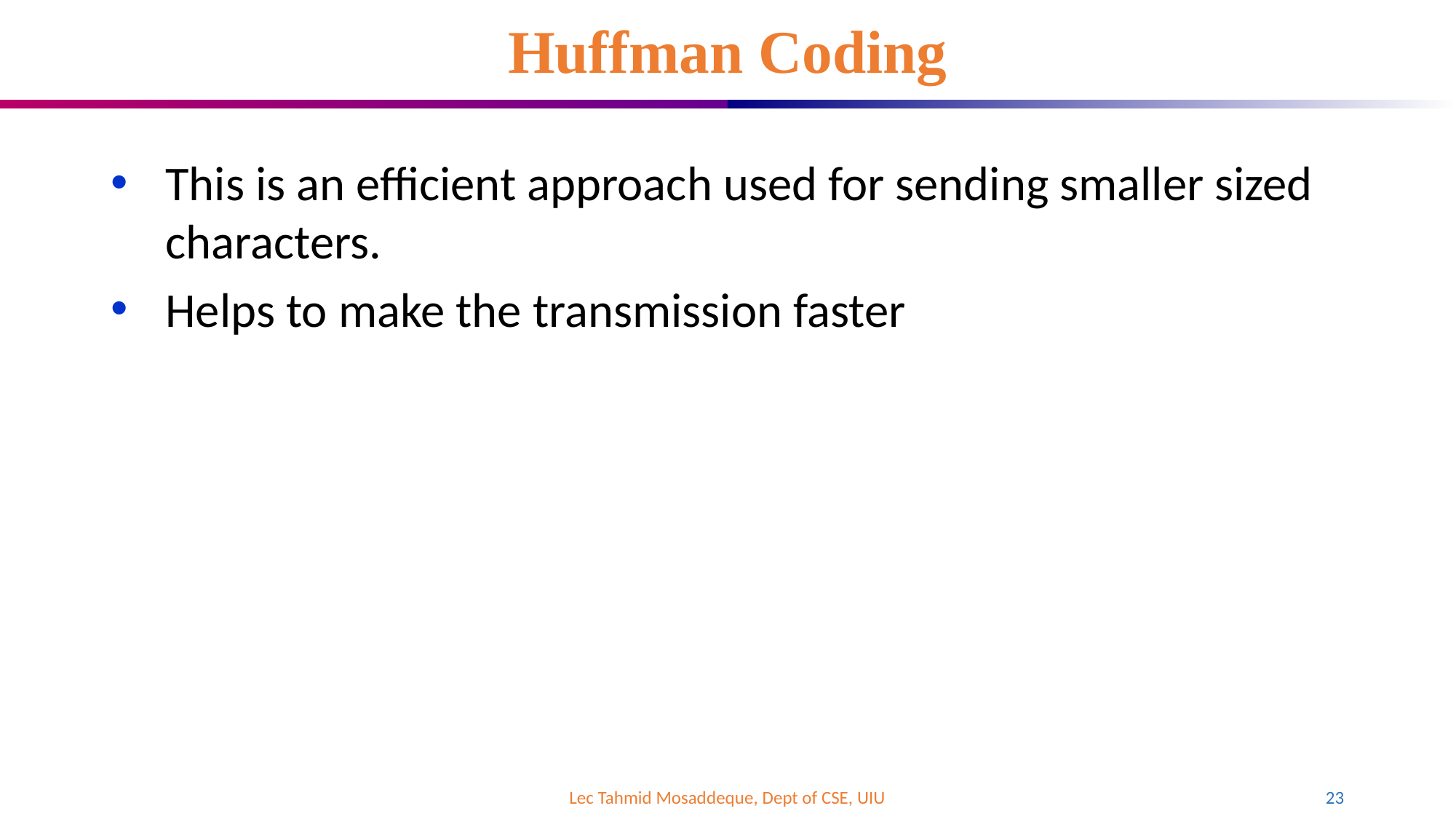

# Huffman Coding
This is an efficient approach used for sending smaller sized characters.
Helps to make the transmission faster
Lec Tahmid Mosaddeque, Dept of CSE, UIU
23